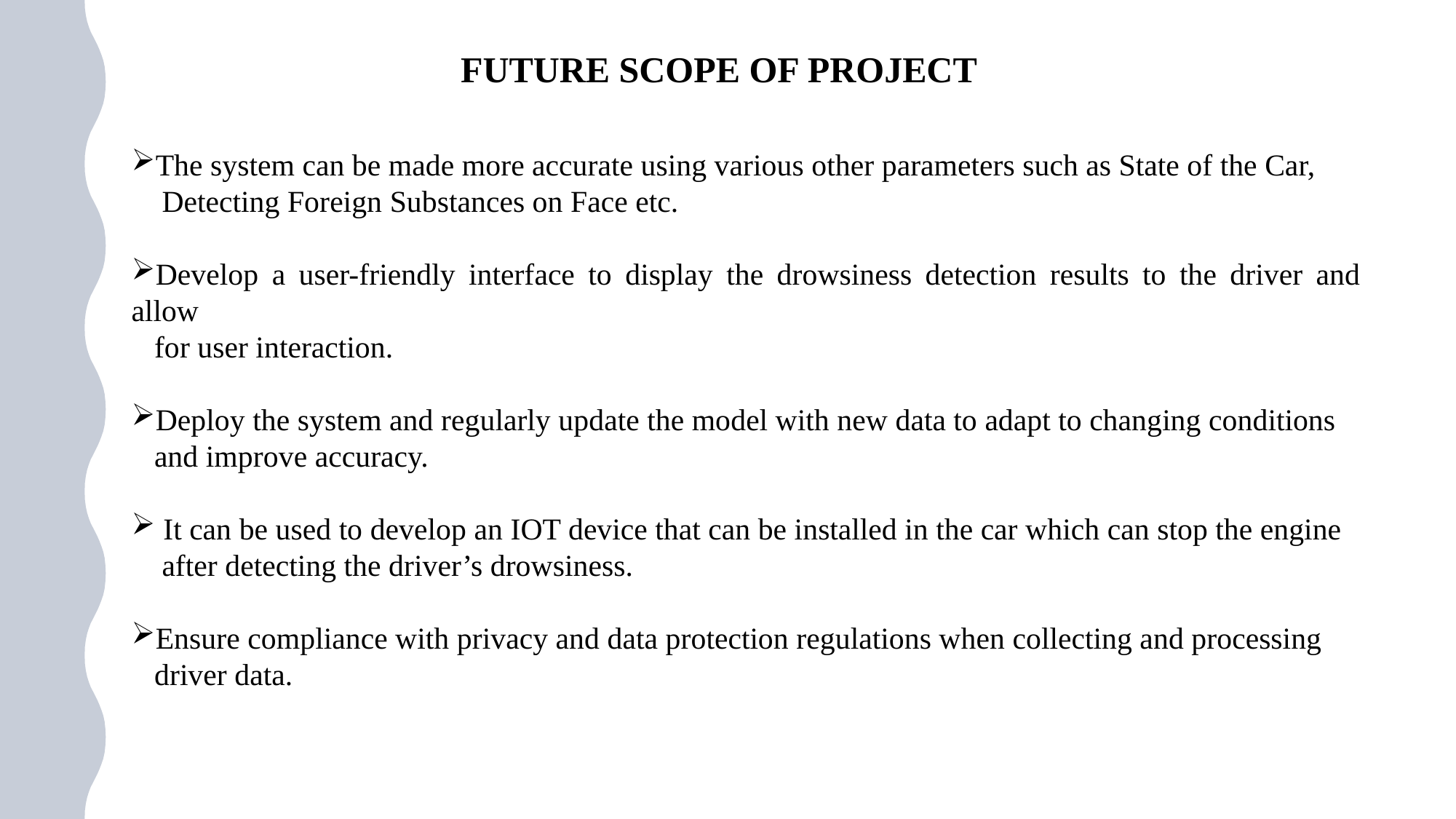

FUTURE SCOPE OF PROJECT
The system can be made more accurate using various other parameters such as State of the Car,
    Detecting Foreign Substances on Face etc.

Develop a user-friendly interface to display the drowsiness detection results to the driver and allow
   for user interaction.

Deploy the system and regularly update the model with new data to adapt to changing conditions
   and improve accuracy.

 It can be used to develop an IOT device that can be installed in the car which can stop the engine
    after detecting the driver’s drowsiness.

Ensure compliance with privacy and data protection regulations when collecting and processing
   driver data.